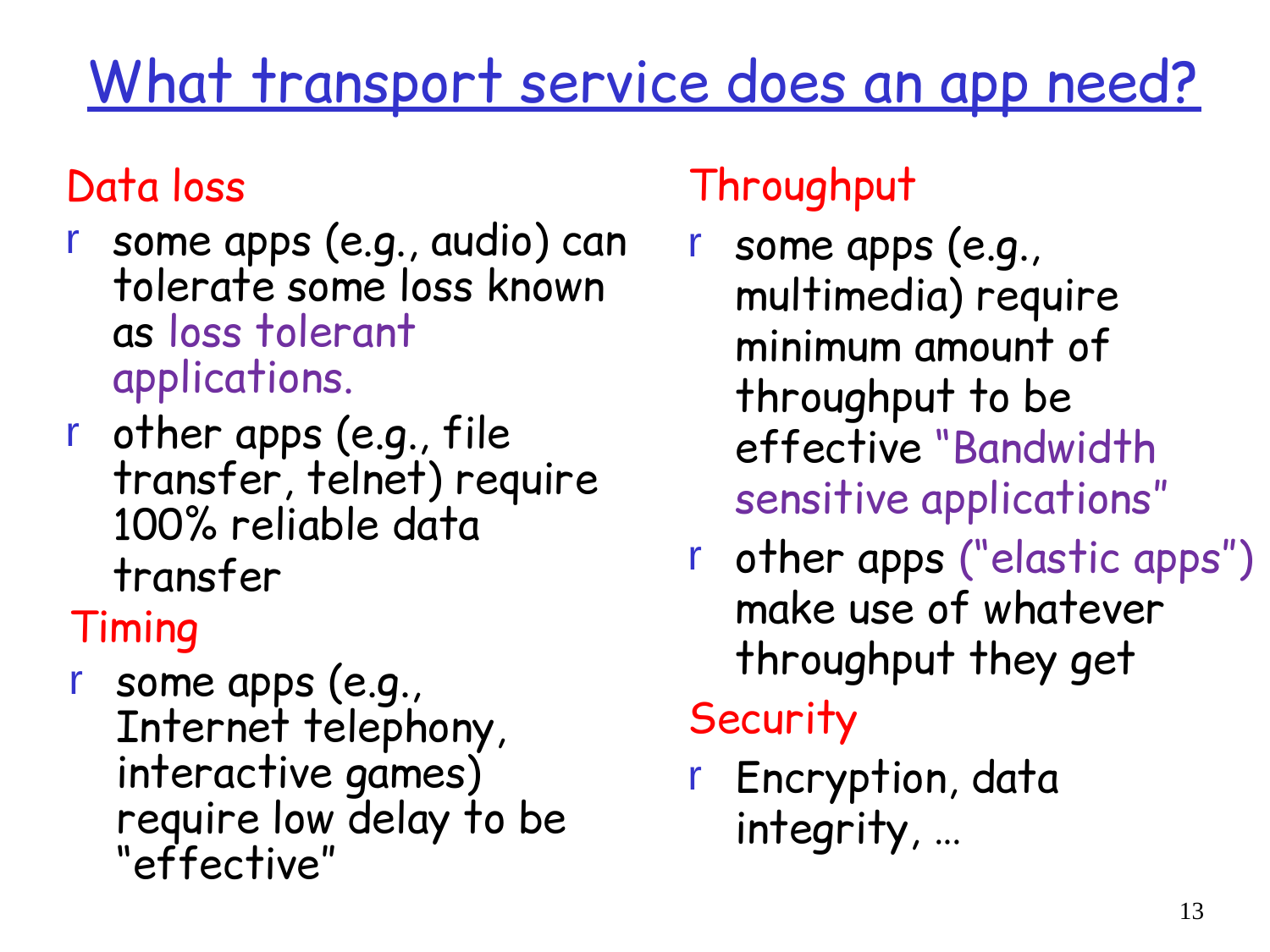

# What transport service does an app need?
Throughput
some apps (e.g., multimedia) require minimum amount of throughput to be effective “Bandwidth sensitive applications”
other apps (“elastic apps”) make use of whatever throughput they get
Security
Encryption, data integrity, …
Data loss
some apps (e.g., audio) can tolerate some loss known as loss tolerant applications.
other apps (e.g., file transfer, telnet) require 100% reliable data transfer

Timing
some apps (e.g., Internet telephony, interactive games) require low delay to be “effective”
13